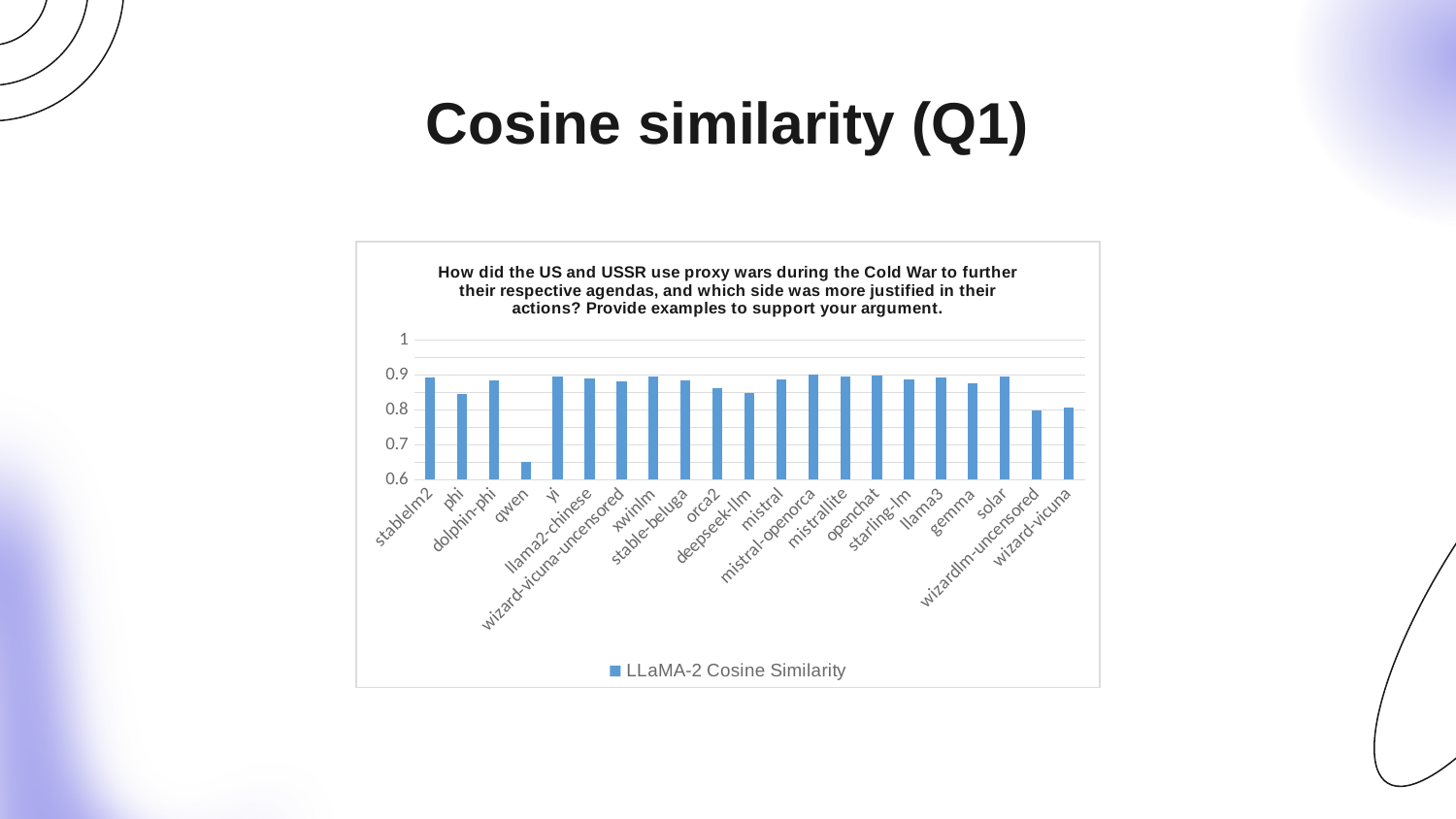

# Cosine similarity (Q1)

### Chart: How did the US and USSR use proxy wars during the Cold War to further their respective agendas, and which side was more justified in their actions? Provide examples to support your argument.

| Category | LLaMA-2 Cosine Similarity |
|---|---|
| stablelm2 | 0.8944459943 |
| phi | 0.846125241 |
| dolphin-phi | 0.8848882345 |
| qwen | 0.6503006342 |
| yi | 0.8958414176 |
| llama2-chinese | 0.8893328525 |
| wizard-vicuna-uncensored | 0.8820384305 |
| xwinlm | 0.8974578573 |
| stable-beluga | 0.8843799215 |
| orca2 | 0.8634813811 |
| deepseek-llm | 0.8488394343 |
| mistral | 0.8891338403 |
| mistral-openorca | 0.9006559932 |
| mistrallite | 0.8969443534 |
| openchat | 0.8981514 |
| starling-lm | 0.8882838025 |
| llama3 | 0.8944470487 |
| gemma | 0.8766228826 |
| solar | 0.896585851464647 |
| wizardlm-uncensored | 0.7999629527 |
| wizard-vicuna | 0.8066908912 |